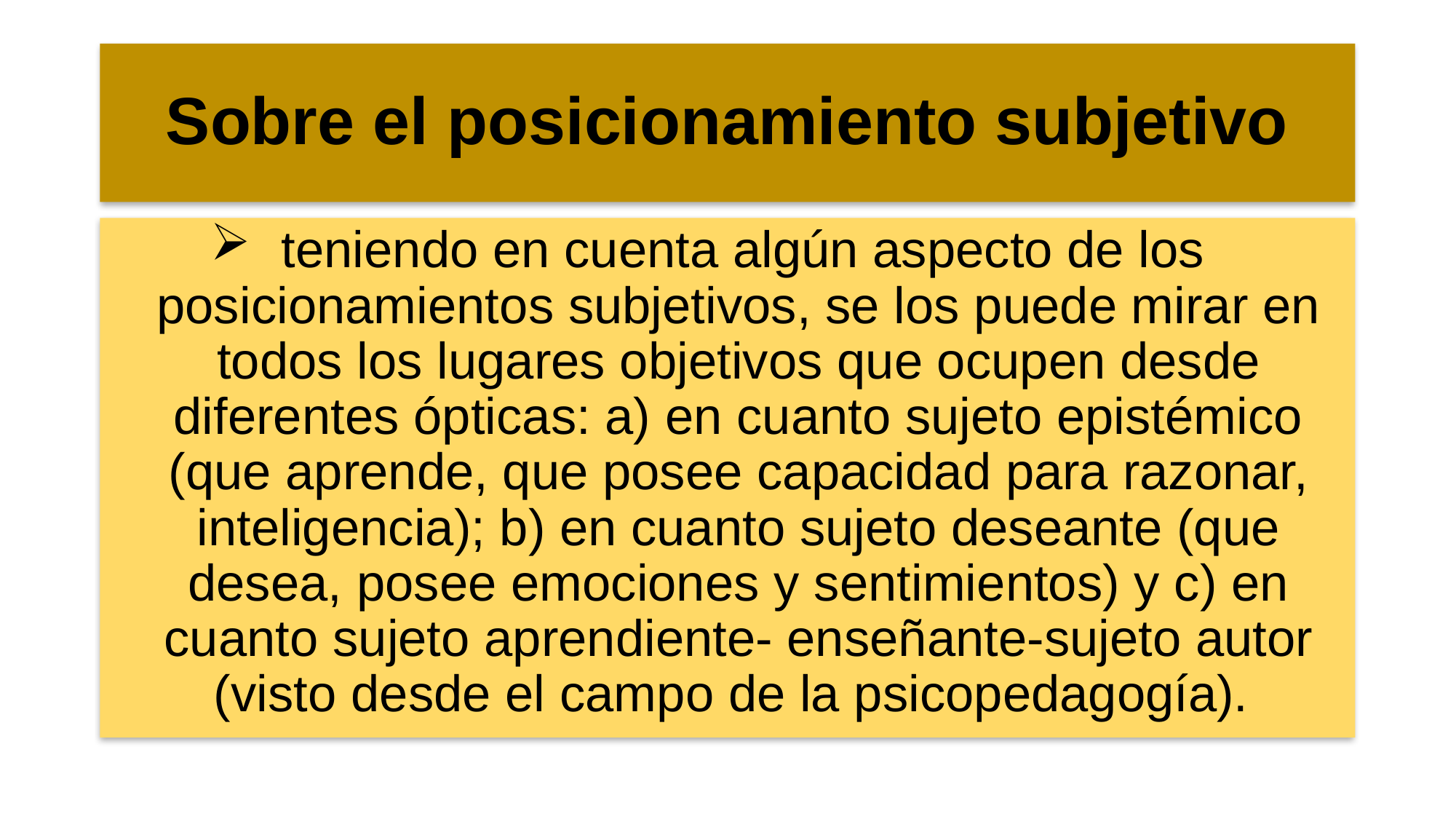

# Sobre el posicionamiento subjetivo
teniendo en cuenta algún aspecto de los posicionamientos subjetivos, se los puede mirar en todos los lugares objetivos que ocupen desde diferentes ópticas: a) en cuanto sujeto epistémico (que aprende, que posee capacidad para razonar, inteligencia); b) en cuanto sujeto deseante (que desea, posee emociones y sentimientos) y c) en cuanto sujeto aprendiente- enseñante-sujeto autor (visto desde el campo de la psicopedagogía).